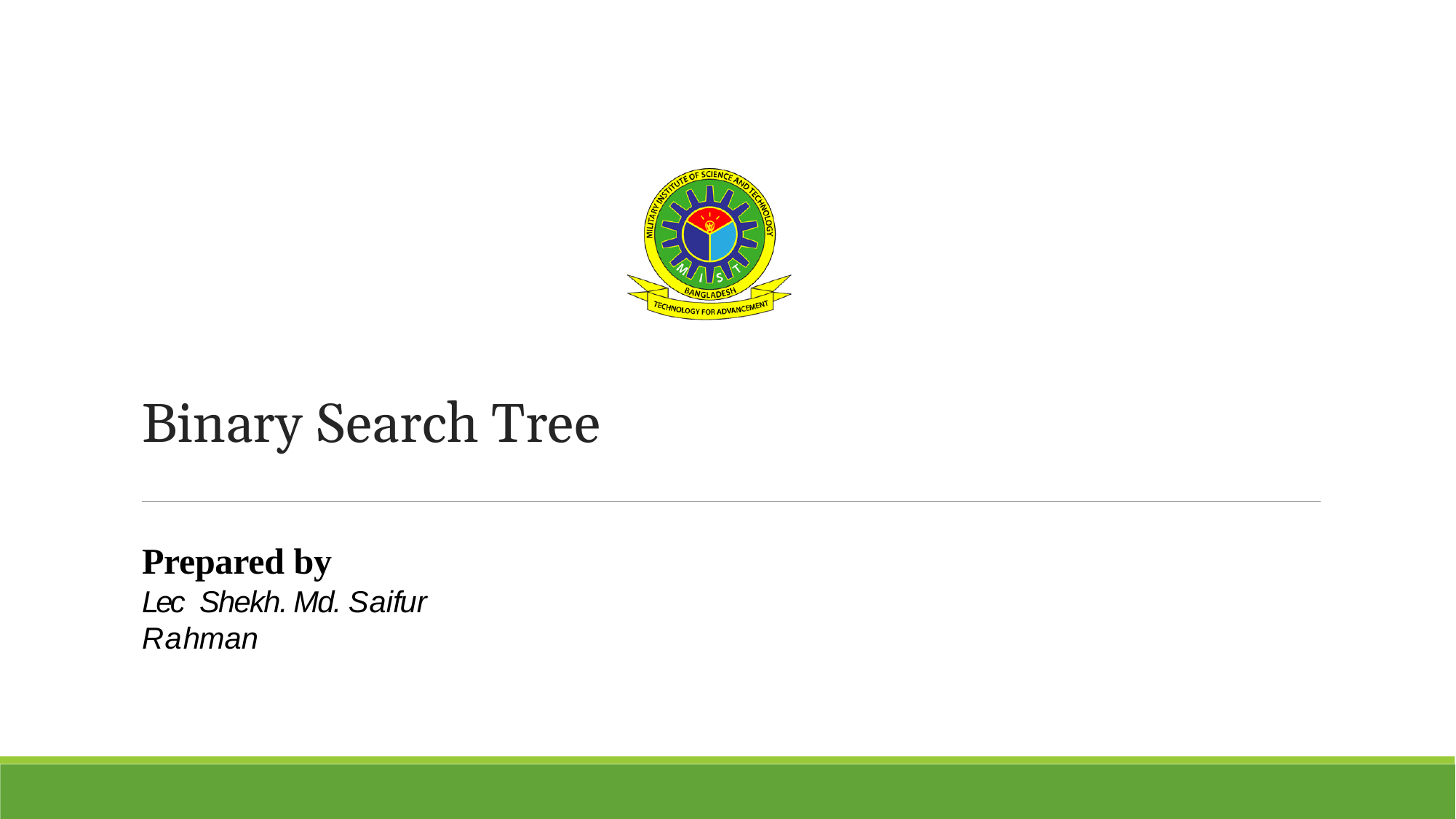

# Binary Search Tree
Prepared by
Lec  Shekh. Md. Saifur Rahman

PREPARED BY
SWAPNIL BISWAS